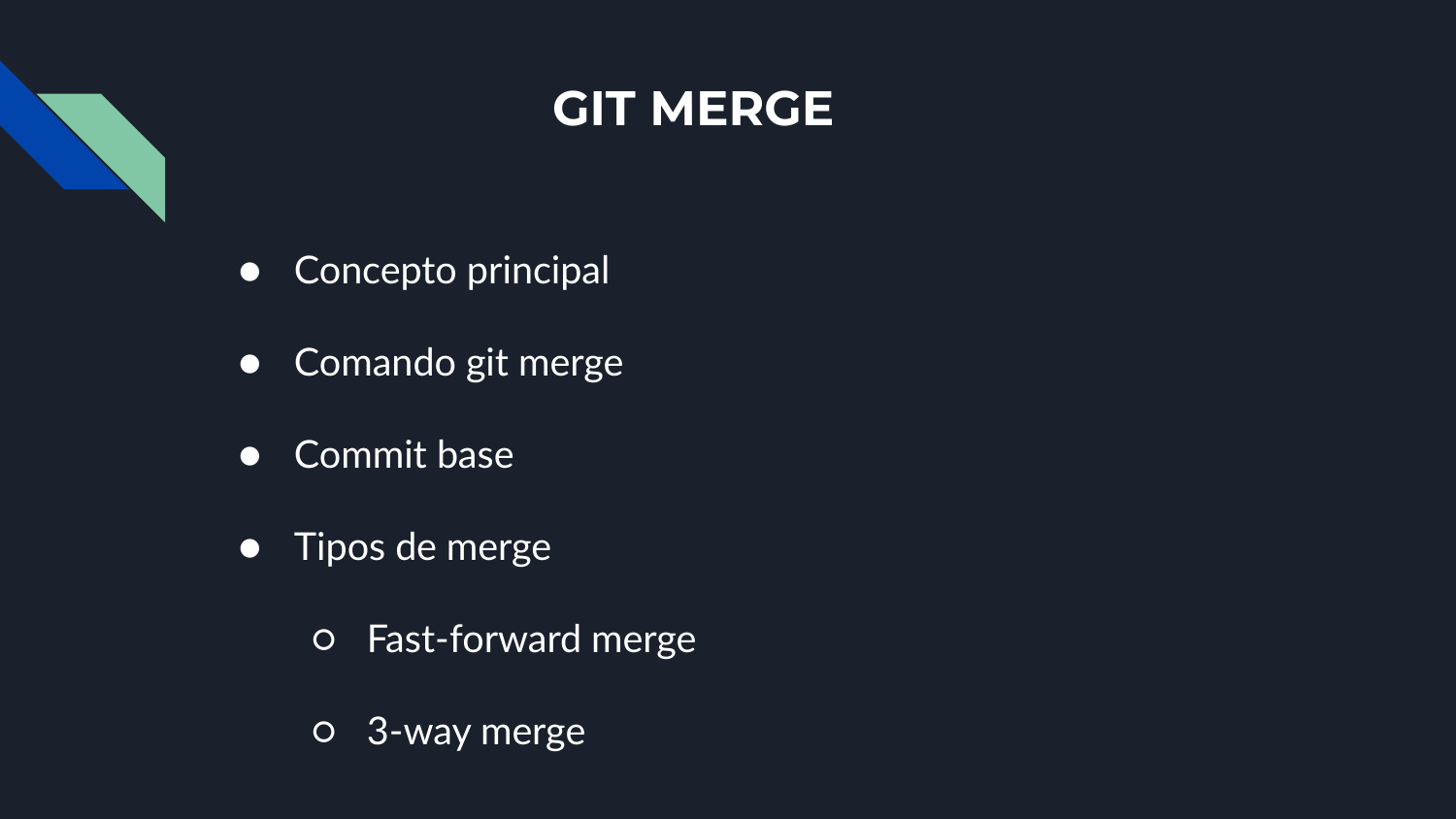

# GIT MERGE
Concepto principal
Comando git merge
Commit base
Tipos de merge
Fast-forward merge
3-way merge